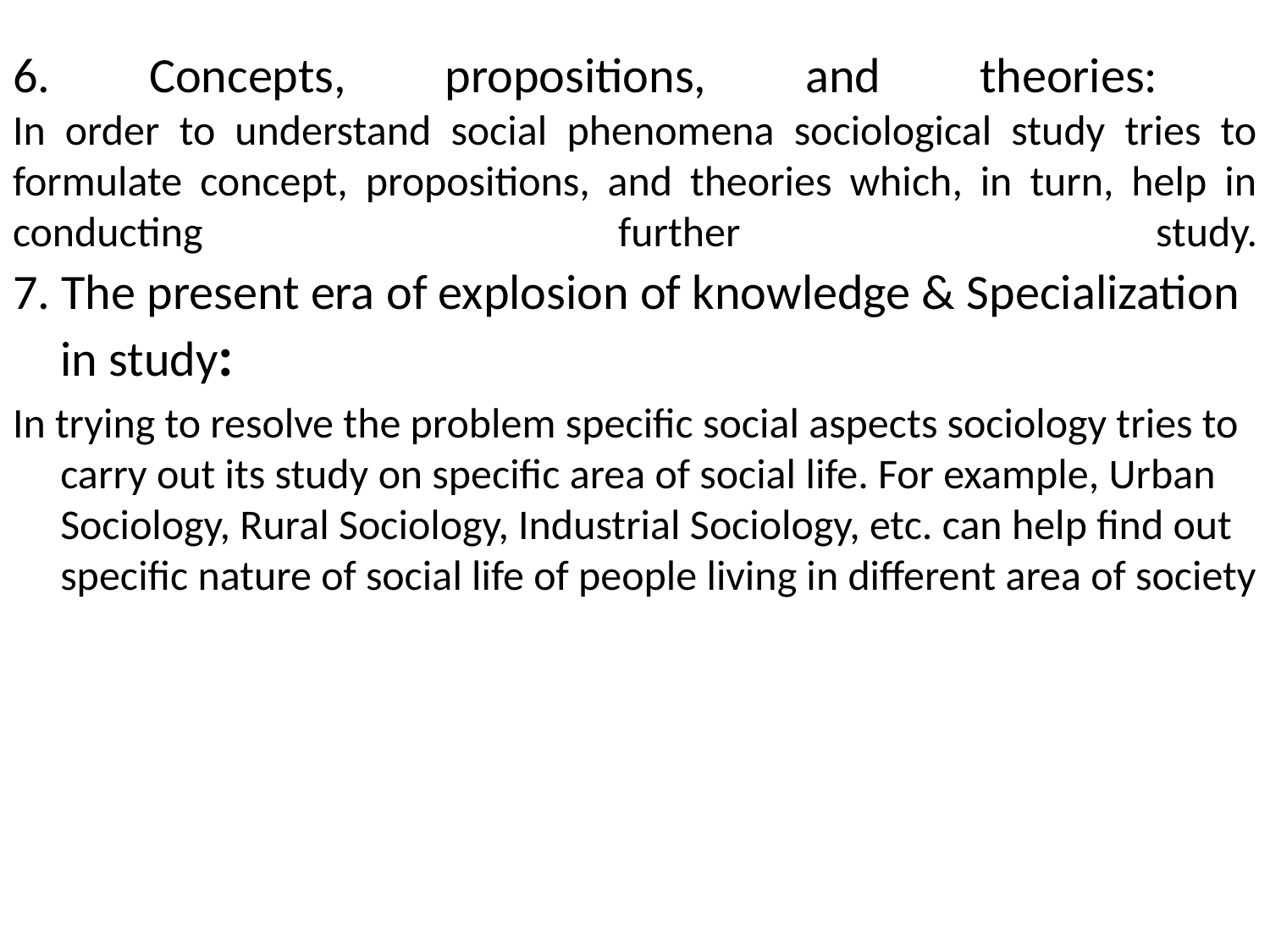

# 6. Concepts, propositions, and theories: In order to understand social phenomena sociological study tries to formulate concept, propositions, and theories which, in turn, help in conducting further study.
7. The present era of explosion of knowledge & Specialization in study:
In trying to resolve the problem specific social aspects sociology tries to carry out its study on specific area of social life. For example, Urban Sociology, Rural Sociology, Industrial Sociology, etc. can help find out specific nature of social life of people living in different area of society